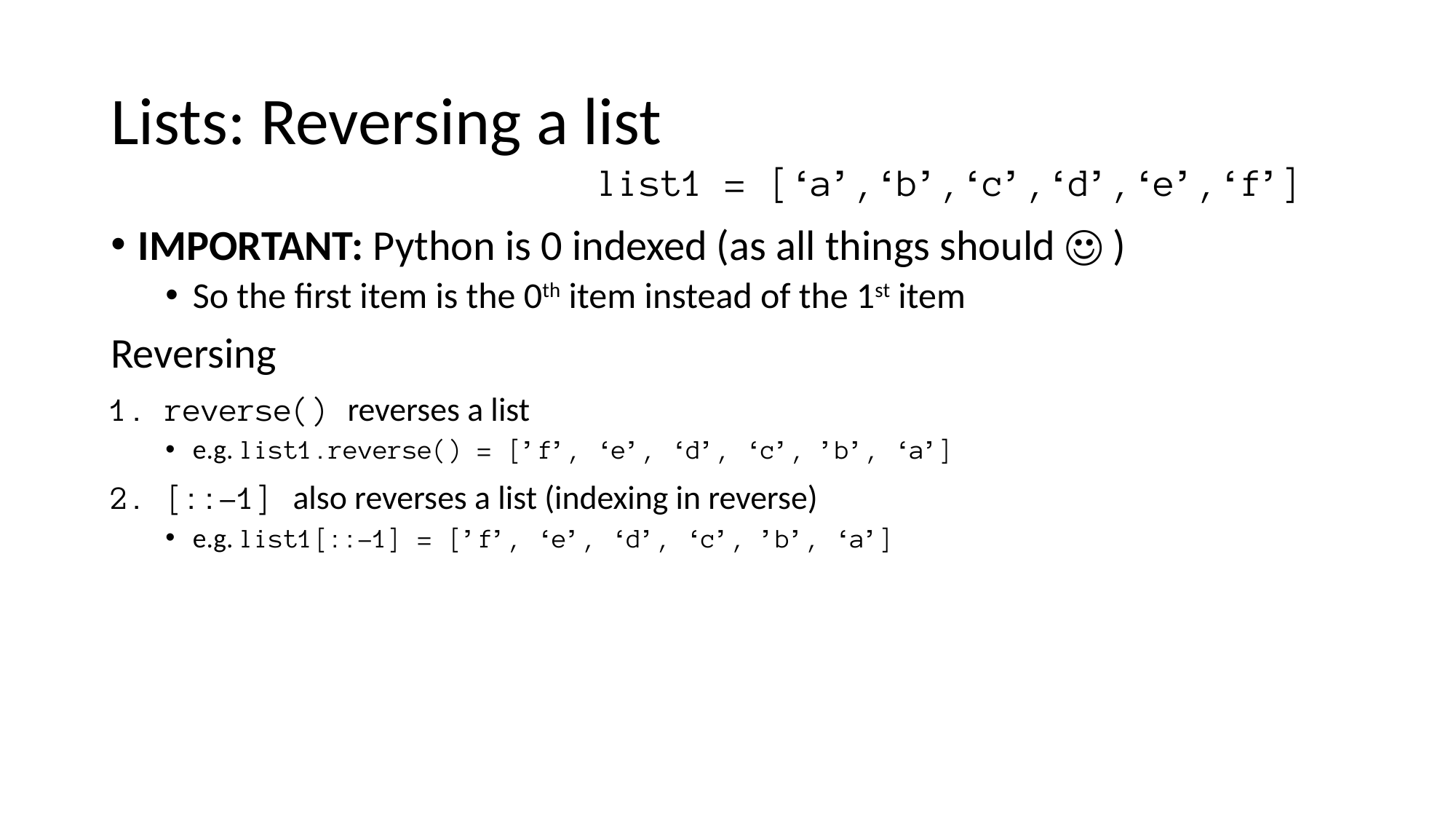

# Lists: Reversing a list
list1 = [‘a’,‘b’,‘c’,‘d’,‘e’,‘f’]
IMPORTANT: Python is 0 indexed (as all things should ☺ )
So the first item is the 0th item instead of the 1st item
Reversing
reverse() reverses a list
e.g. list1.reverse() = [’f’, ‘e’, ‘d’, ‘c’, ’b’, ‘a’]
[::-1] also reverses a list (indexing in reverse)
e.g. list1[::-1] = [’f’, ‘e’, ‘d’, ‘c’, ’b’, ‘a’]